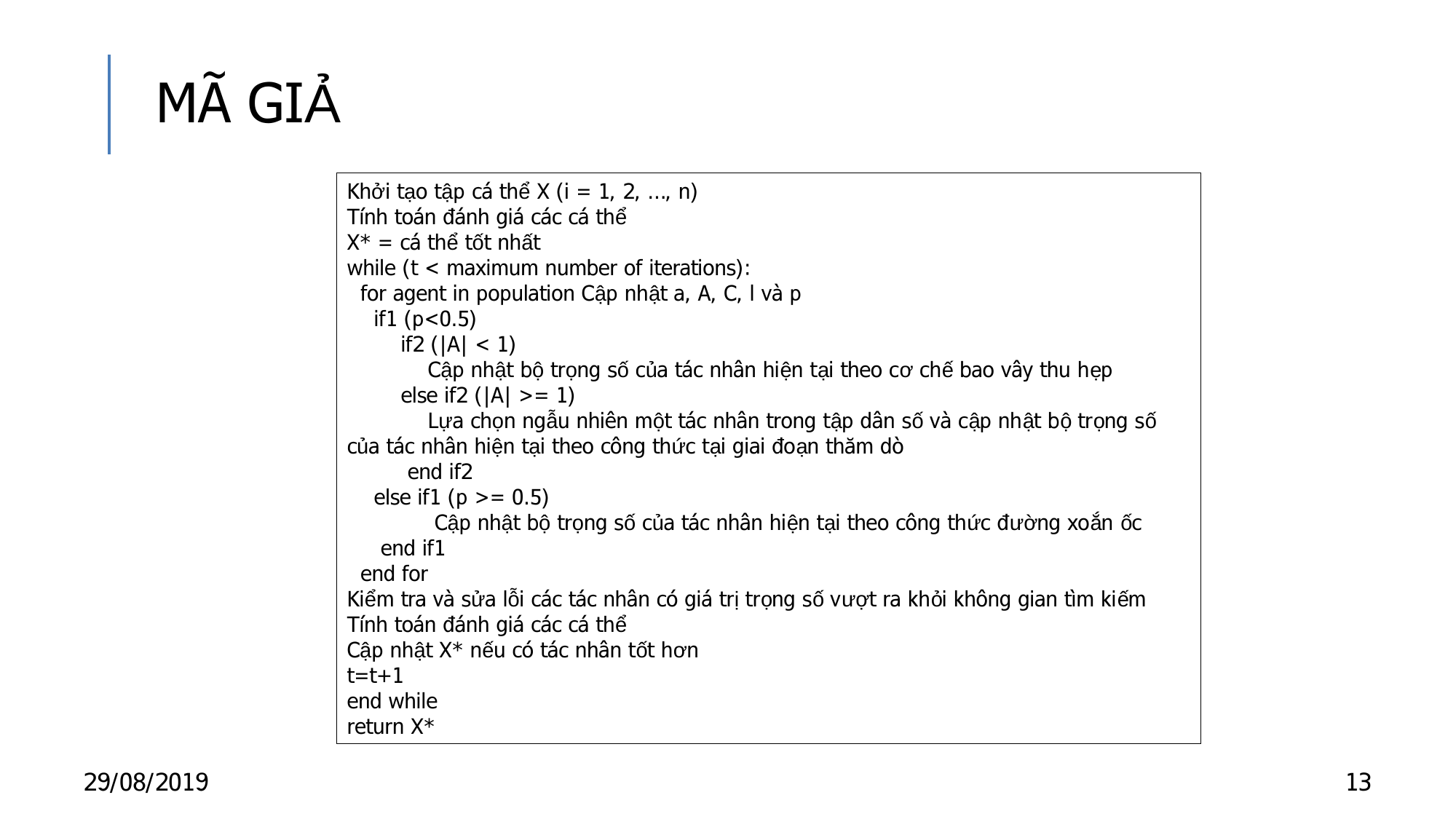

# MÃ GIẢ
Khởi tạo tập cá thể X (i = 1, 2, ..., n)
Tính toán đánh giá các cá thể
X* = cá thể tốt nhất
while (t < maximum number of iterations):
  for agent in population Cập nhật a, A, C, l và p
    if1 (p<0.5)
        if2 (|A| < 1)
            Cập nhật bộ trọng số của tác nhân hiện tại theo cơ chế bao vây thu hẹp
        else if2 (|A| >= 1)
            Lựa chọn ngẫu nhiên một tác nhân trong tập dân số và cập nhật bộ trọng số của tác nhân hiện tại theo công thức tại giai đoạn thăm dò
         end if2
    else if1 (p >= 0.5)
             Cập nhật bộ trọng số của tác nhân hiện tại theo công thức đường xoắn ốc
     end if1
  end for
Kiểm tra và sửa lỗi các tác nhân có giá trị trọng số vượt ra khỏi không gian tìm kiếm
Tính toán đánh giá các cá thể
Cập nhật X* nếu có tác nhân tốt hơn
t=t+1
end while
return X*
29/08/2019
13